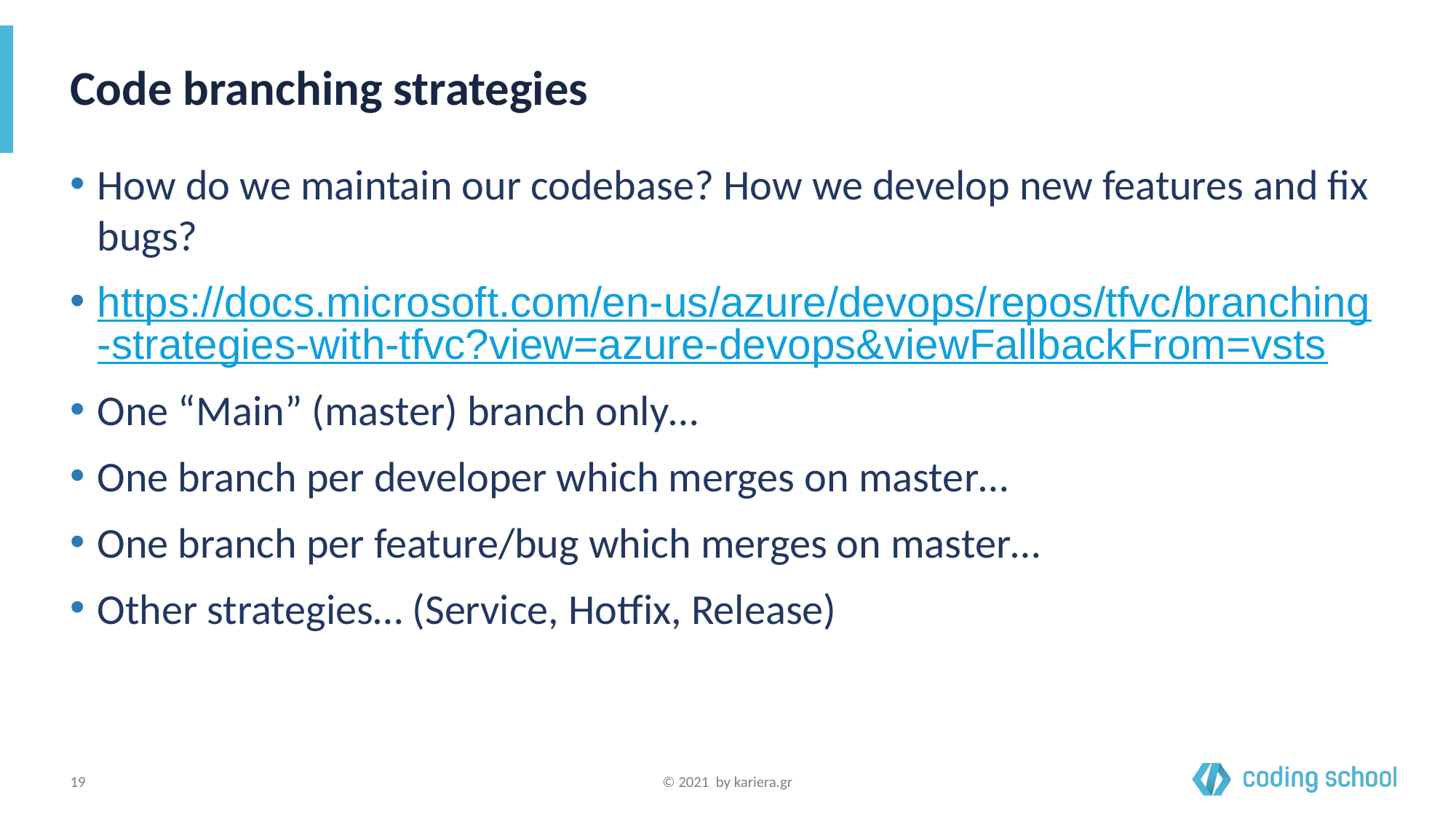

# Code branching strategies
How do we maintain our codebase? How we develop new features and fix bugs?
https://docs.microsoft.com/en-us/azure/devops/repos/tfvc/branching-strategies-with-tfvc?view=azure-devops&viewFallbackFrom=vsts
One “Main” (master) branch only…
One branch per developer which merges on master…
One branch per feature/bug which merges on master…
Other strategies… (Service, Hotfix, Release)
19
© 2021  by kariera.gr